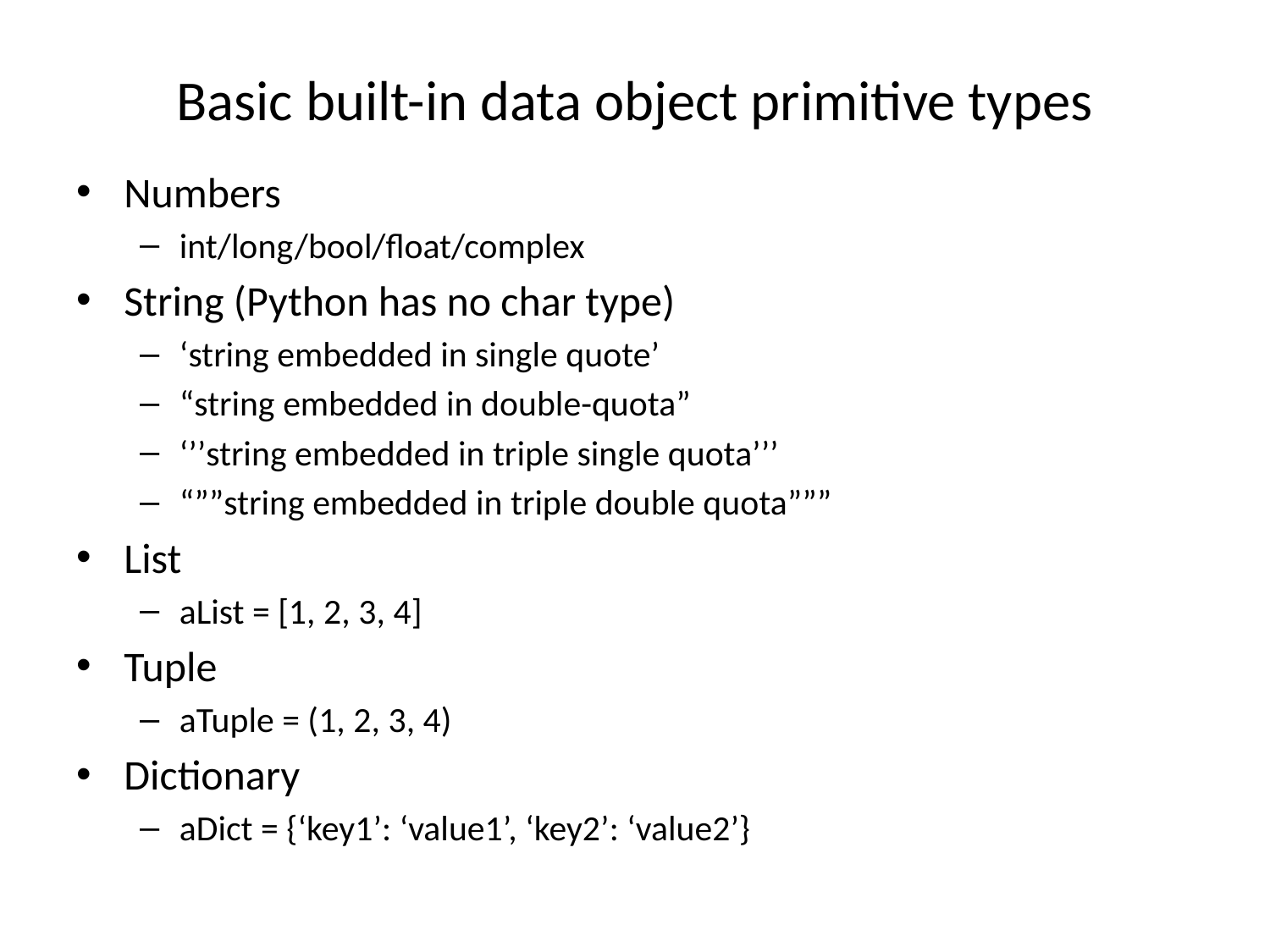

# Basic built-in data object primitive types
Numbers
int/long/bool/float/complex
String (Python has no char type)
‘string embedded in single quote’
“string embedded in double-quota”
‘’’string embedded in triple single quota’’’
“””string embedded in triple double quota”””
List
aList = [1, 2, 3, 4]
Tuple
aTuple = (1, 2, 3, 4)
Dictionary
aDict = {‘key1’: ‘value1’, ‘key2’: ‘value2’}